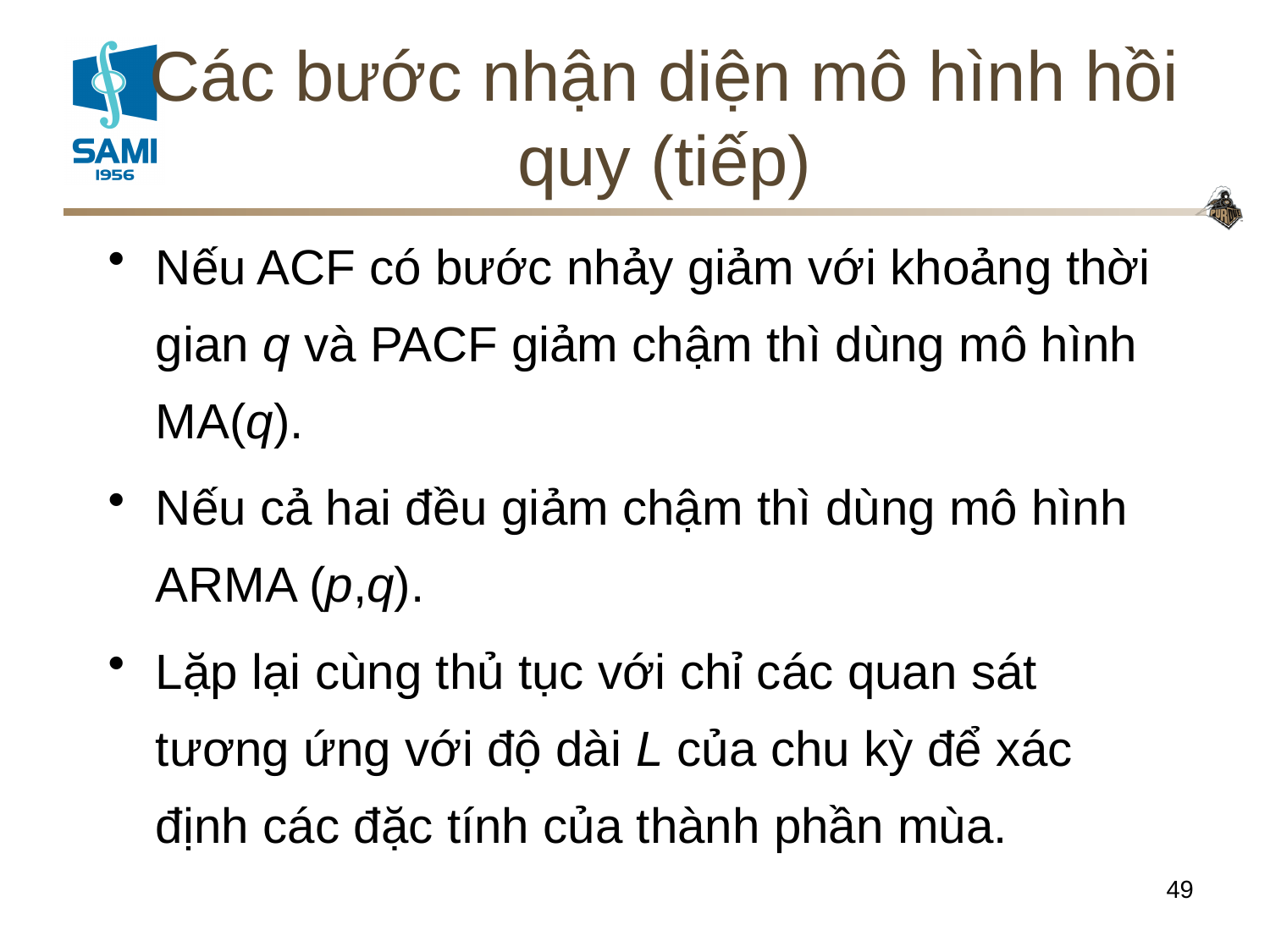

# Các bước nhận diện mô hình hồi quy (tiếp)
Nếu ACF có bước nhảy giảm với khoảng thời gian q và PACF giảm chậm thì dùng mô hình MA(q).
Nếu cả hai đều giảm chậm thì dùng mô hình ARMA (p,q).
Lặp lại cùng thủ tục với chỉ các quan sát tương ứng với độ dài L của chu kỳ để xác định các đặc tính của thành phần mùa.
49